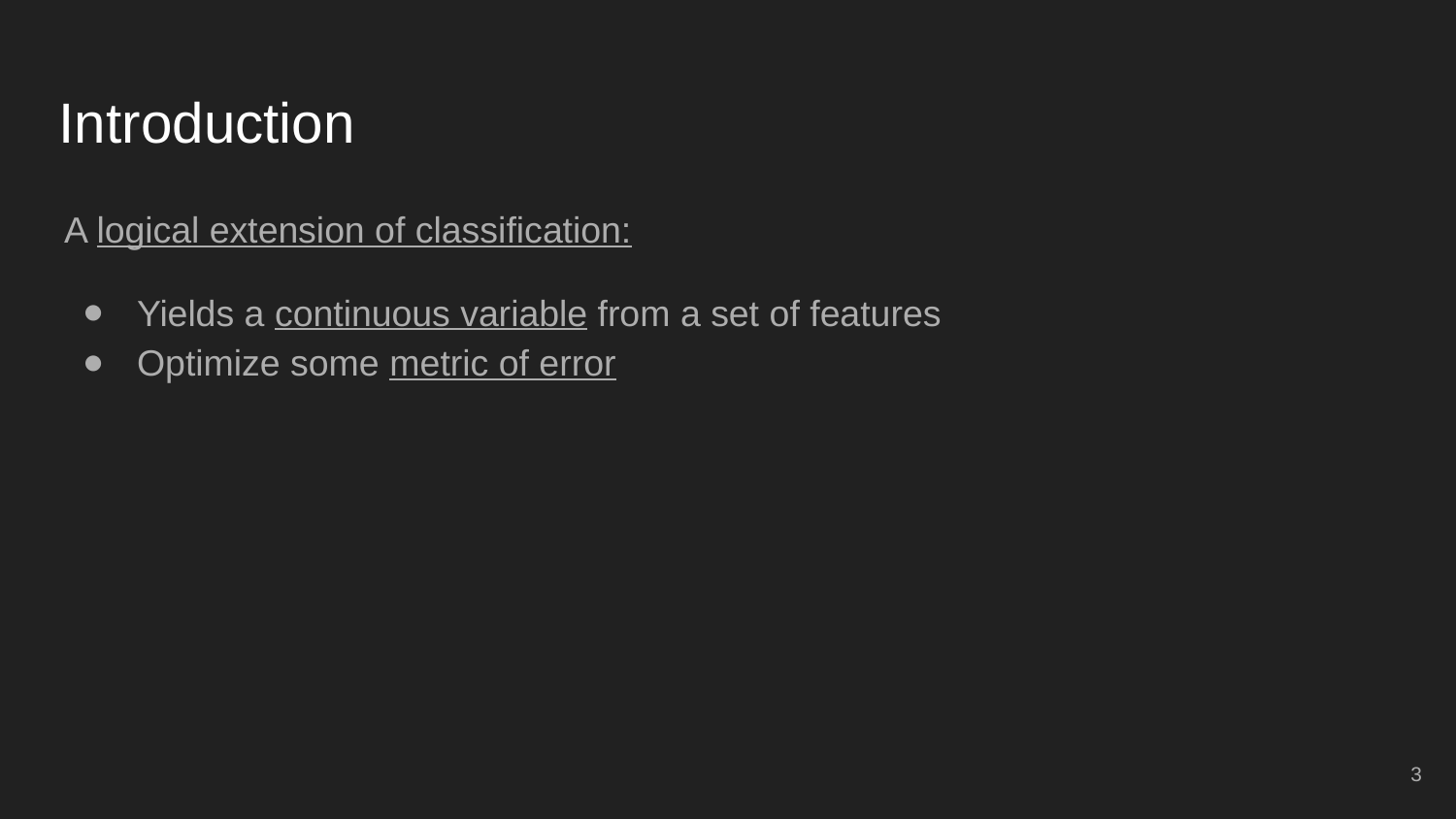

# Introduction
A logical extension of classification:
Yields a continuous variable from a set of features
Optimize some metric of error

3